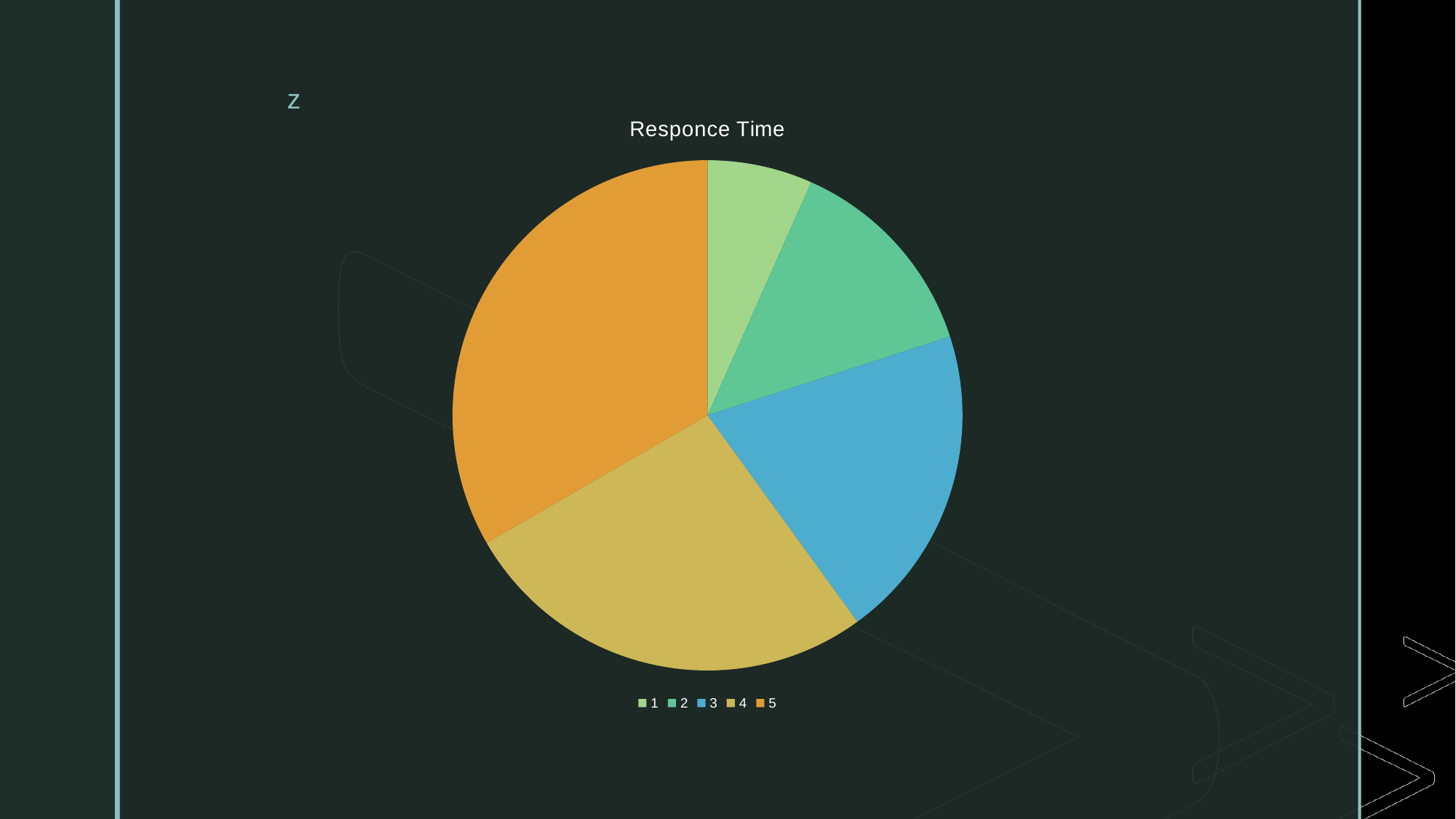

### Chart:

| Category | Responce Time | Quantity |
|---|---|---|